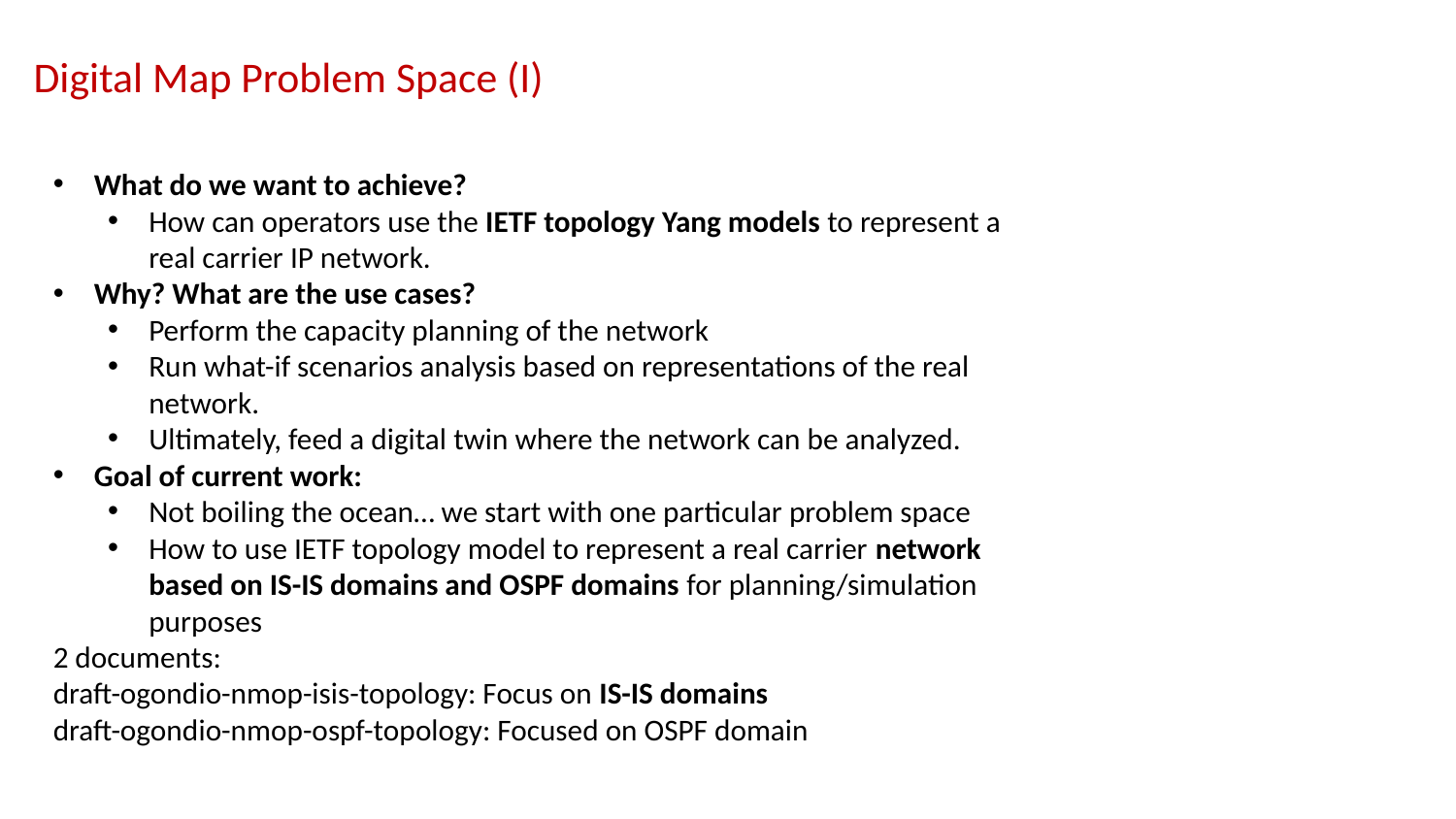

# Digital Map Problem Space (I)
What do we want to achieve?
How can operators use the IETF topology Yang models to represent a real carrier IP network.
Why? What are the use cases?
Perform the capacity planning of the network
Run what-if scenarios analysis based on representations of the real network.
Ultimately, feed a digital twin where the network can be analyzed.
Goal of current work:
Not boiling the ocean… we start with one particular problem space
How to use IETF topology model to represent a real carrier network based on IS-IS domains and OSPF domains for planning/simulation purposes
2 documents:
draft-ogondio-nmop-isis-topology: Focus on IS-IS domains
draft-ogondio-nmop-ospf-topology: Focused on OSPF domain